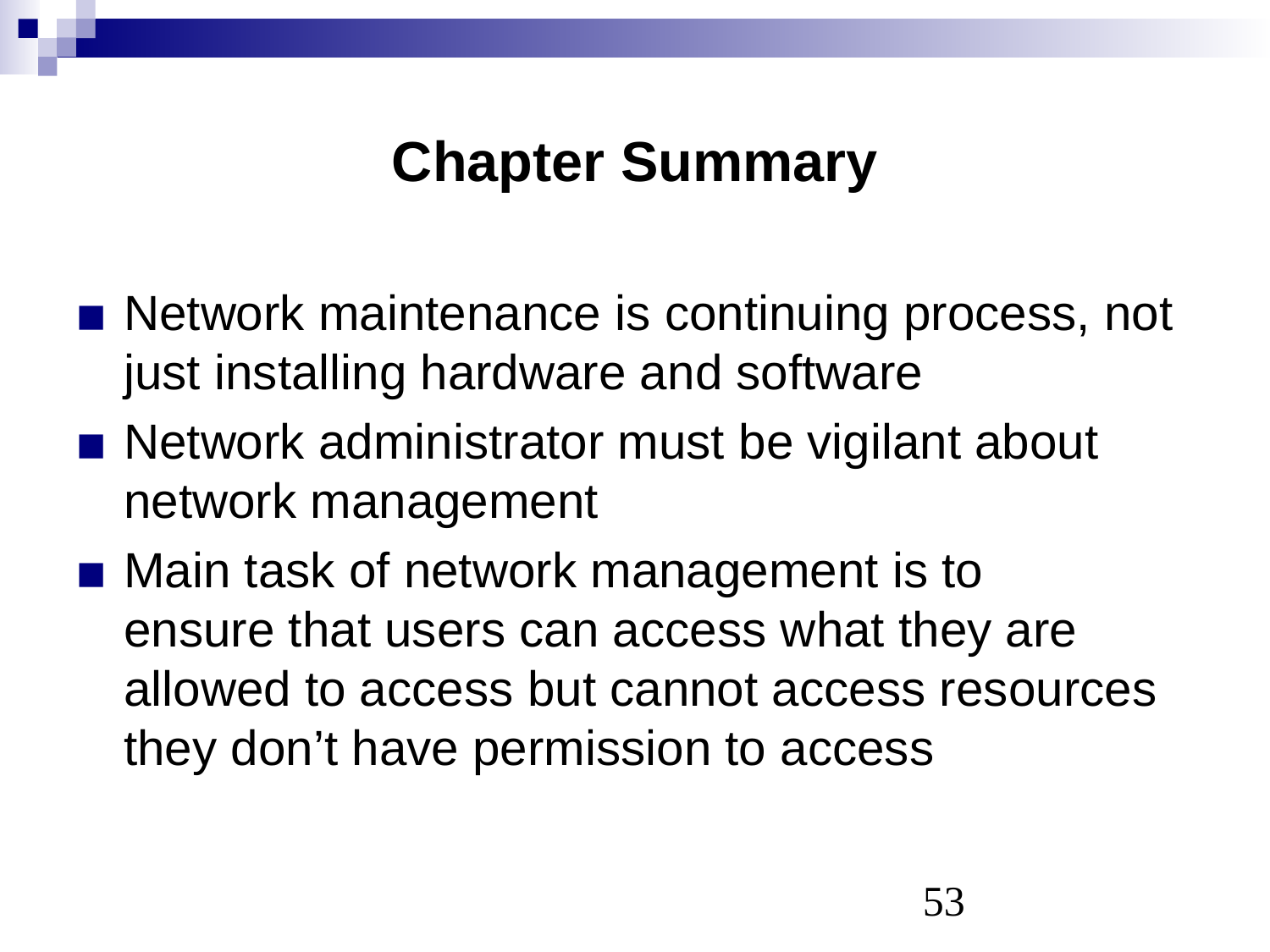

# Chapter Summary
Network maintenance is continuing process, not just installing hardware and software
Network administrator must be vigilant about network management
Main task of network management is to
ensure that users can access what they are allowed to access but cannot access resources they don’t have permission to access
53